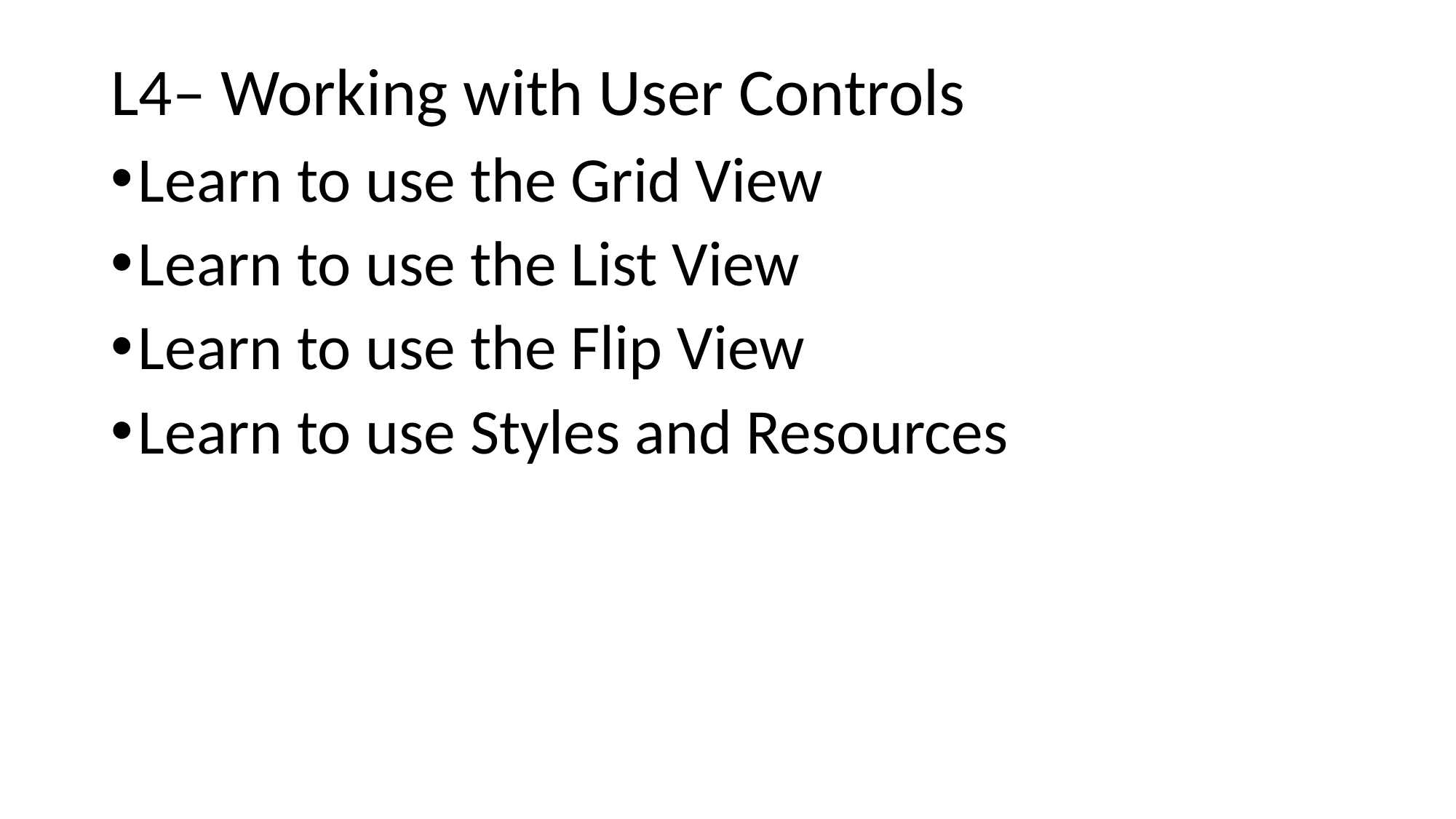

# L4– Working with User Controls
Learn to use the Grid View
Learn to use the List View
Learn to use the Flip View
Learn to use Styles and Resources